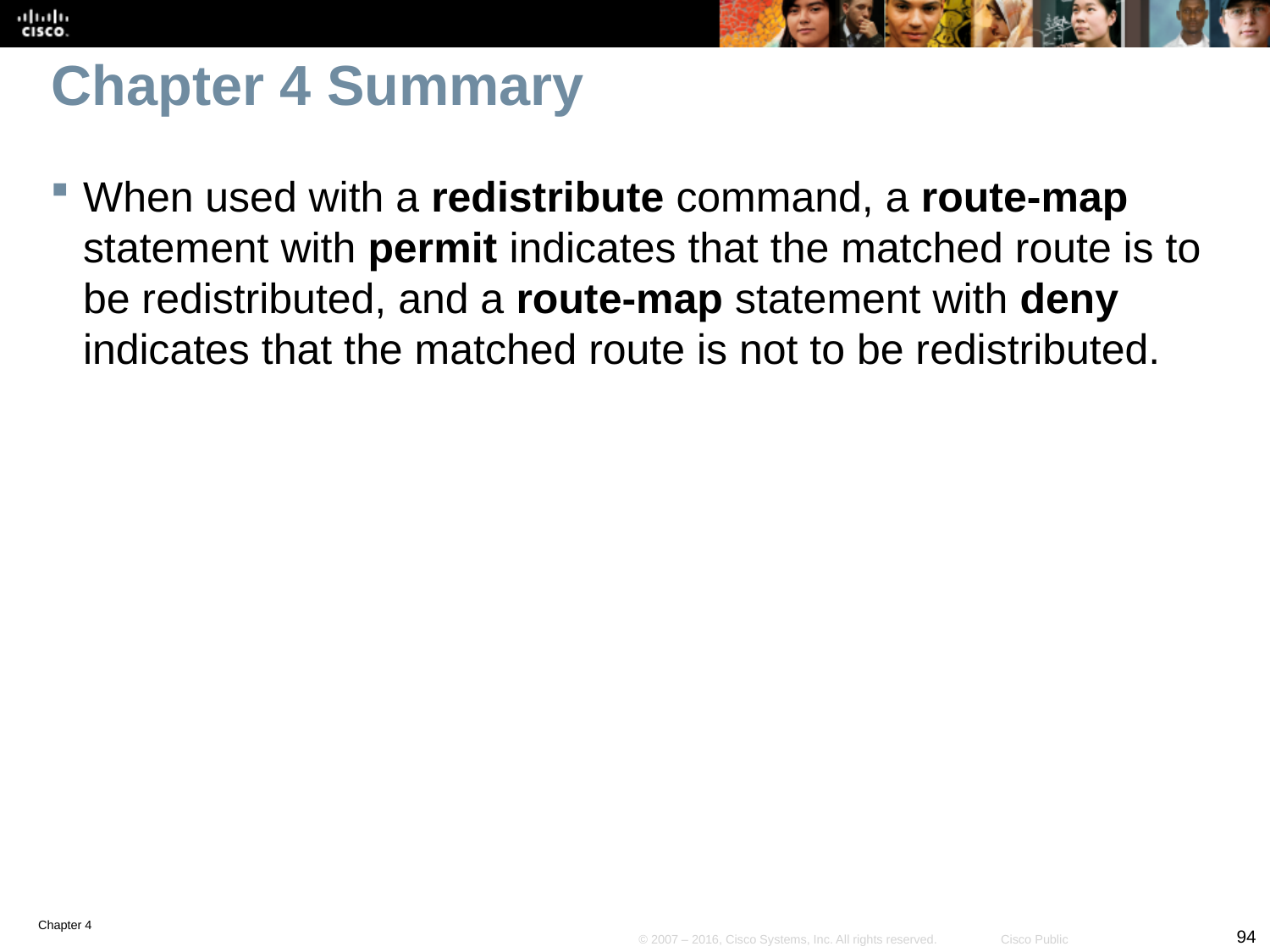

# Chapter 4 Summary
When used with a redistribute command, a route-map statement with permit indicates that the matched route is to be redistributed, and a route-map statement with deny indicates that the matched route is not to be redistributed.